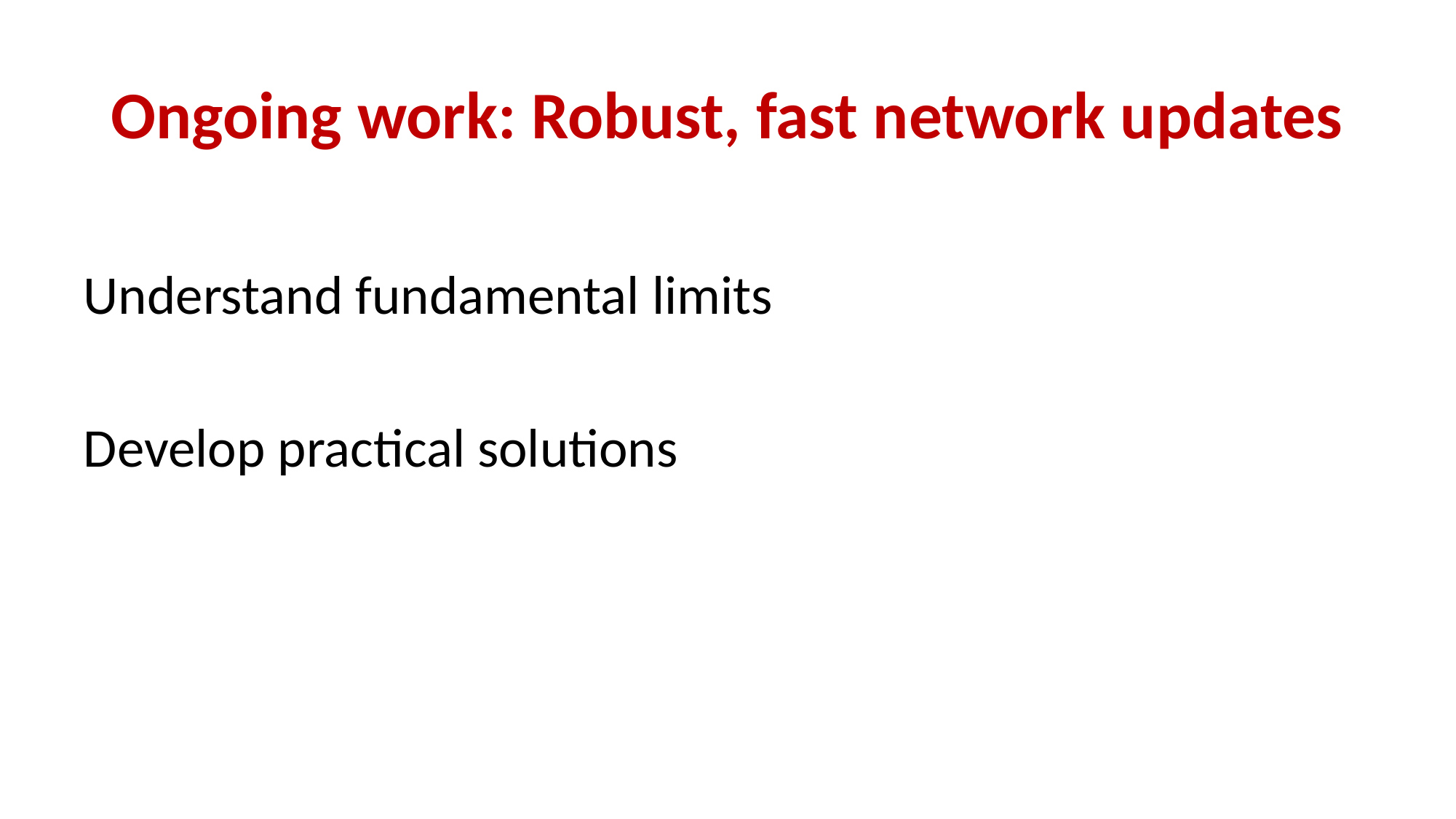

# Ongoing work: Robust, fast network updates
Understand fundamental limits

Develop practical solutions